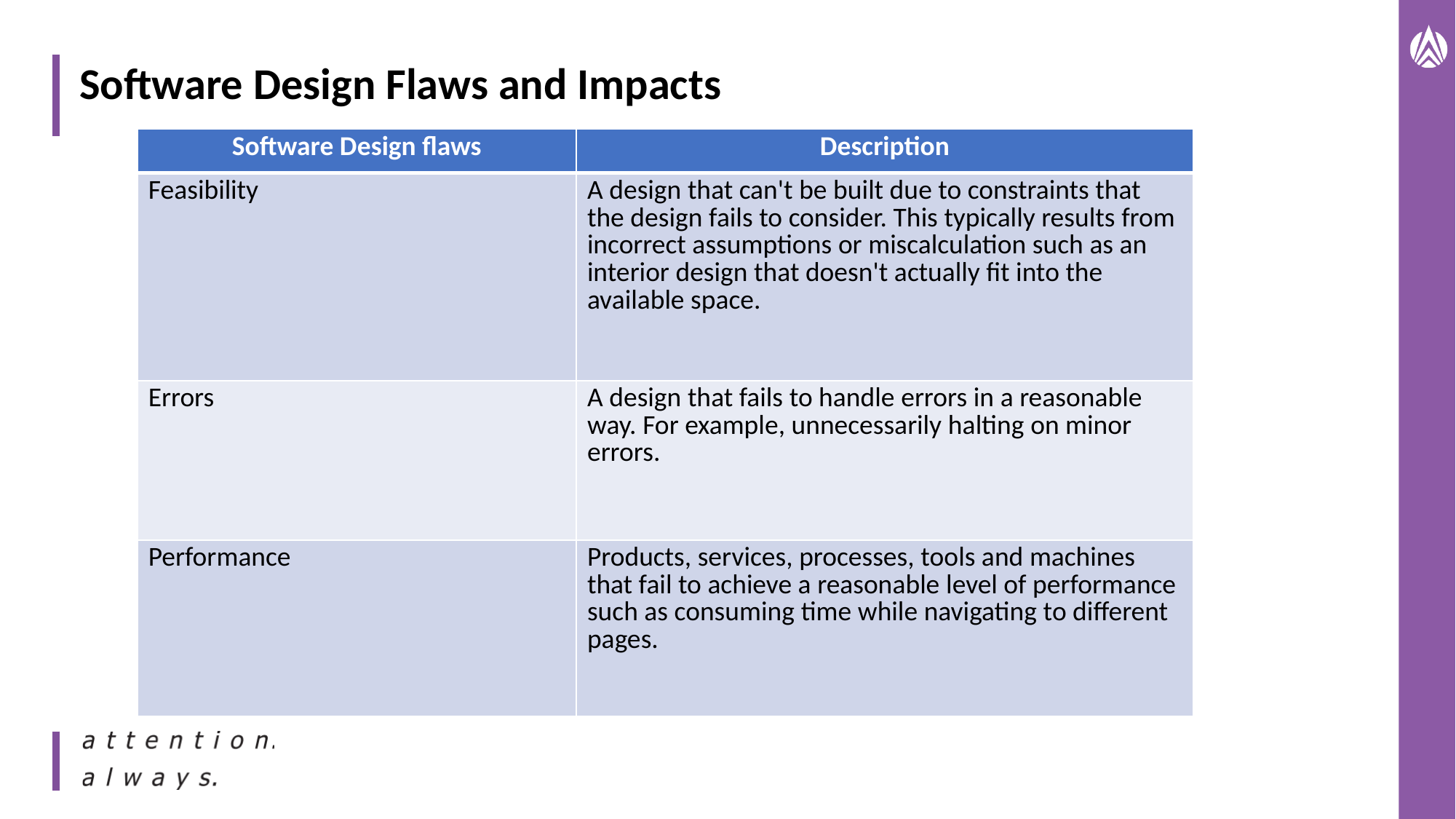

Software Design Flaws and Impacts

#
| Software Design flaws | Description |
| --- | --- |
| Feasibility | A design that can't be built due to constraints that the design fails to consider. This typically results from incorrect assumptions or miscalculation such as an interior design that doesn't actually fit into the available space. |
| Errors | A design that fails to handle errors in a reasonable way. For example, unnecessarily halting on minor errors. |
| Performance | Products, services, processes, tools and machines that fail to achieve a reasonable level of performance such as consuming time while navigating to different pages. |